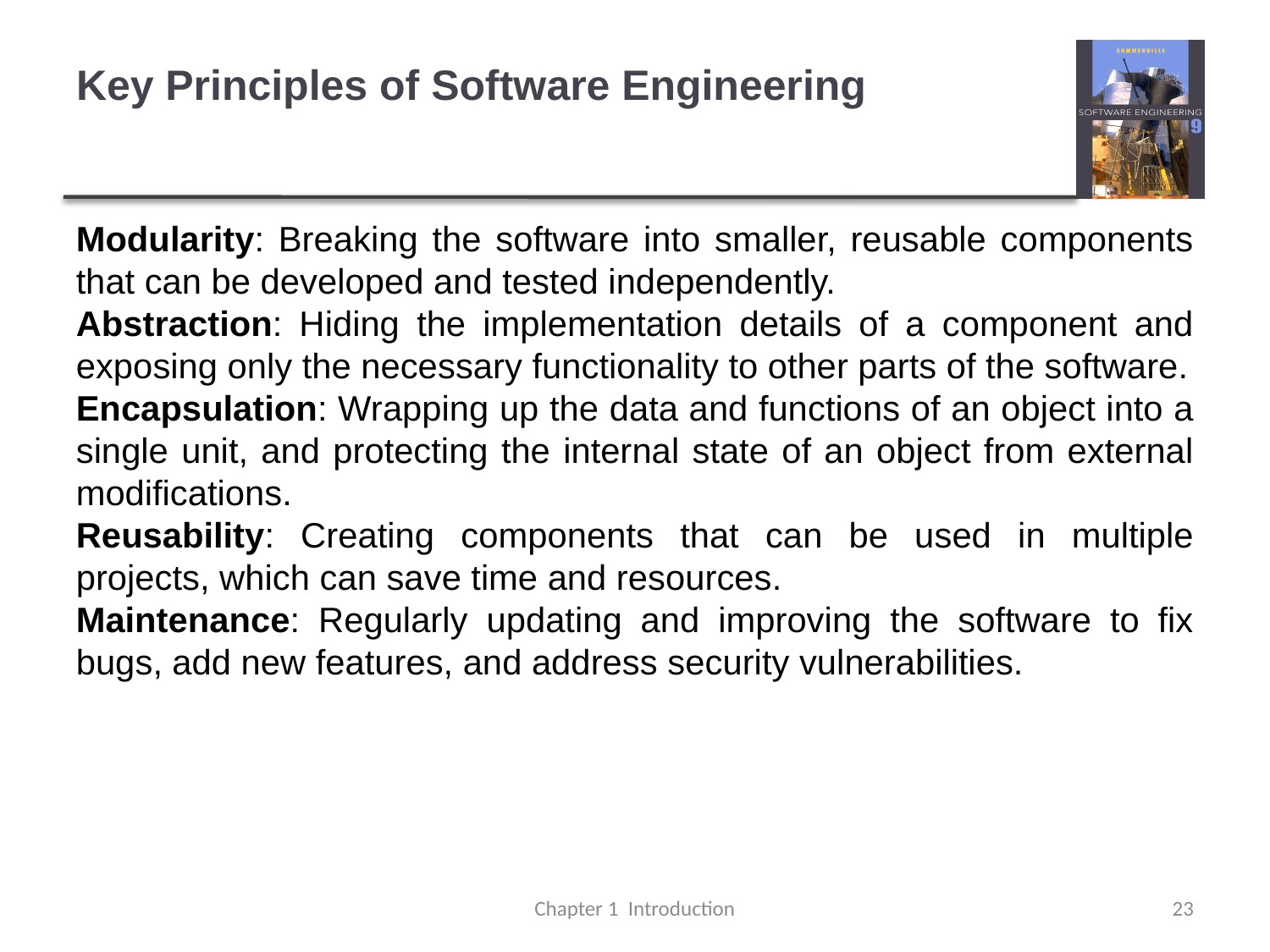

# Key Principles of Software Engineering
Modularity: Breaking the software into smaller, reusable components that can be developed and tested independently.
Abstraction: Hiding the implementation details of a component and exposing only the necessary functionality to other parts of the software.
Encapsulation: Wrapping up the data and functions of an object into a single unit, and protecting the internal state of an object from external modifications.
Reusability: Creating components that can be used in multiple projects, which can save time and resources.
Maintenance: Regularly updating and improving the software to fix bugs, add new features, and address security vulnerabilities.
Chapter 1  Introduction
23